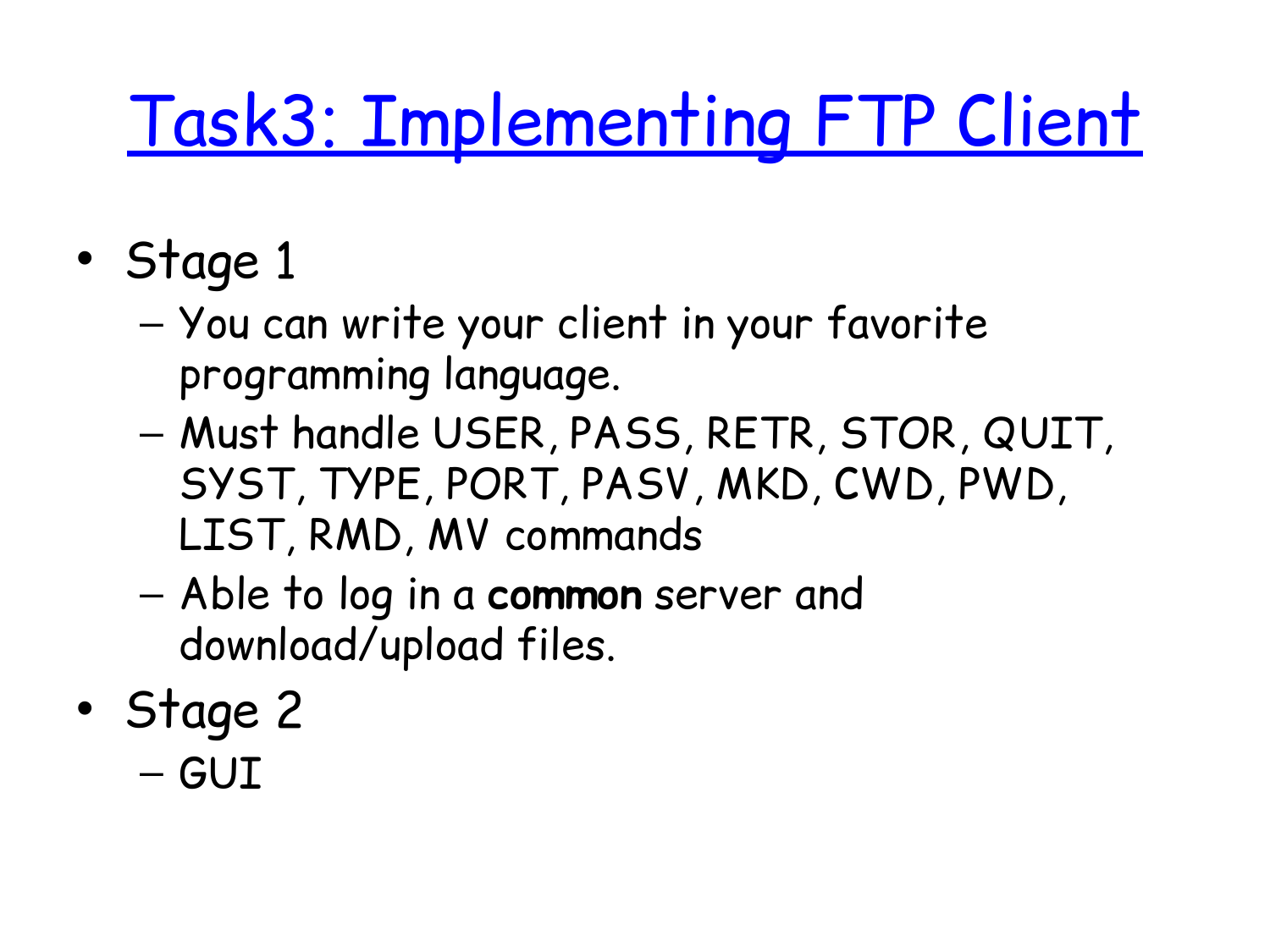

# Task3: Implementing FTP Client
Stage 1
You can write your client in your favorite programming language.
Must handle USER, PASS, RETR, STOR, QUIT, SYST, TYPE, PORT, PASV, MKD, CWD, PWD, LIST, RMD, MV commands
Able to log in a common server and download/upload files.
Stage 2
GUI